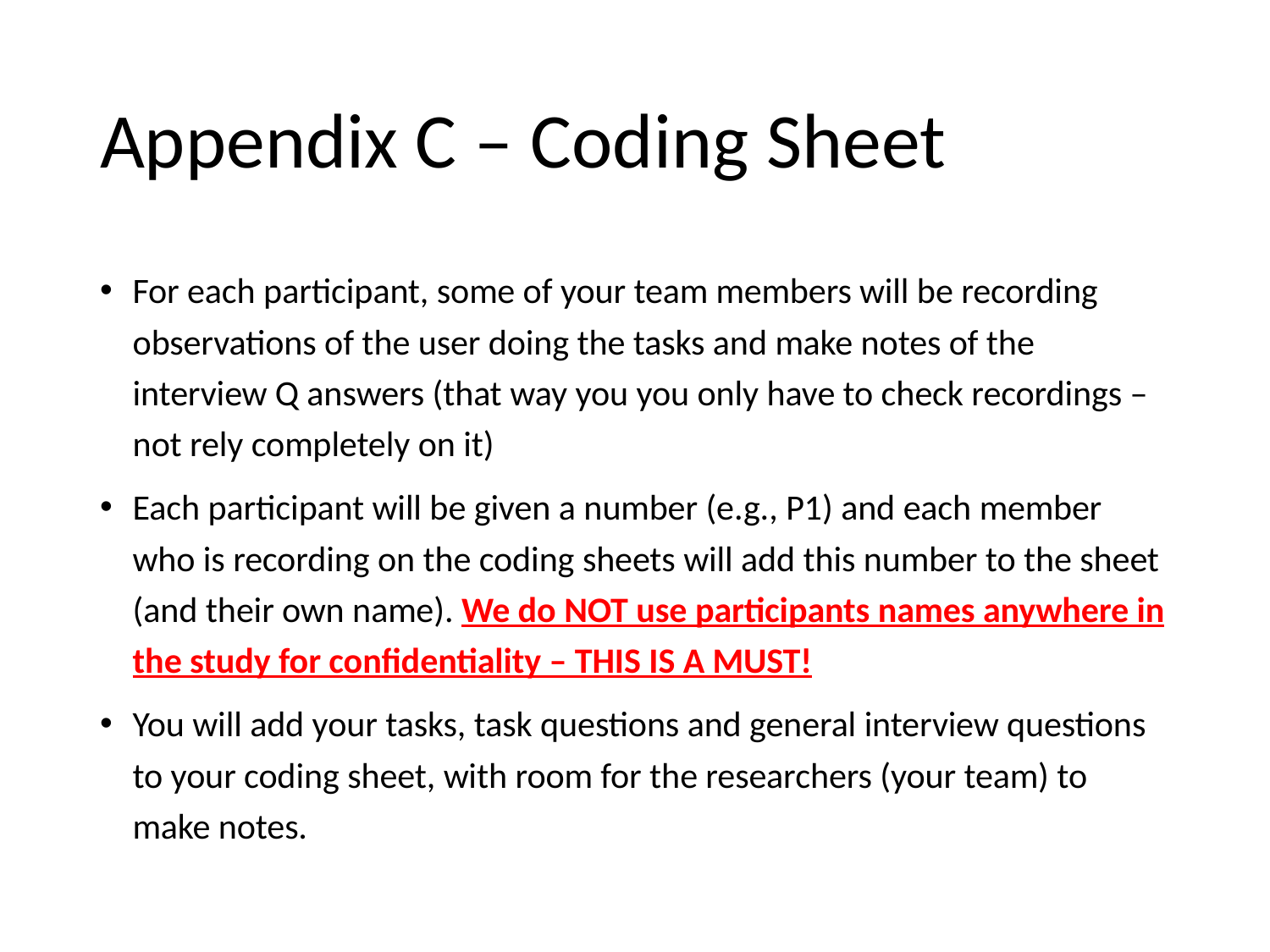

# Appendix C – Coding Sheet
For each participant, some of your team members will be recording observations of the user doing the tasks and make notes of the interview Q answers (that way you you only have to check recordings – not rely completely on it)
Each participant will be given a number (e.g., P1) and each member who is recording on the coding sheets will add this number to the sheet (and their own name). We do NOT use participants names anywhere in the study for confidentiality – THIS IS A MUST!
You will add your tasks, task questions and general interview questions to your coding sheet, with room for the researchers (your team) to make notes.